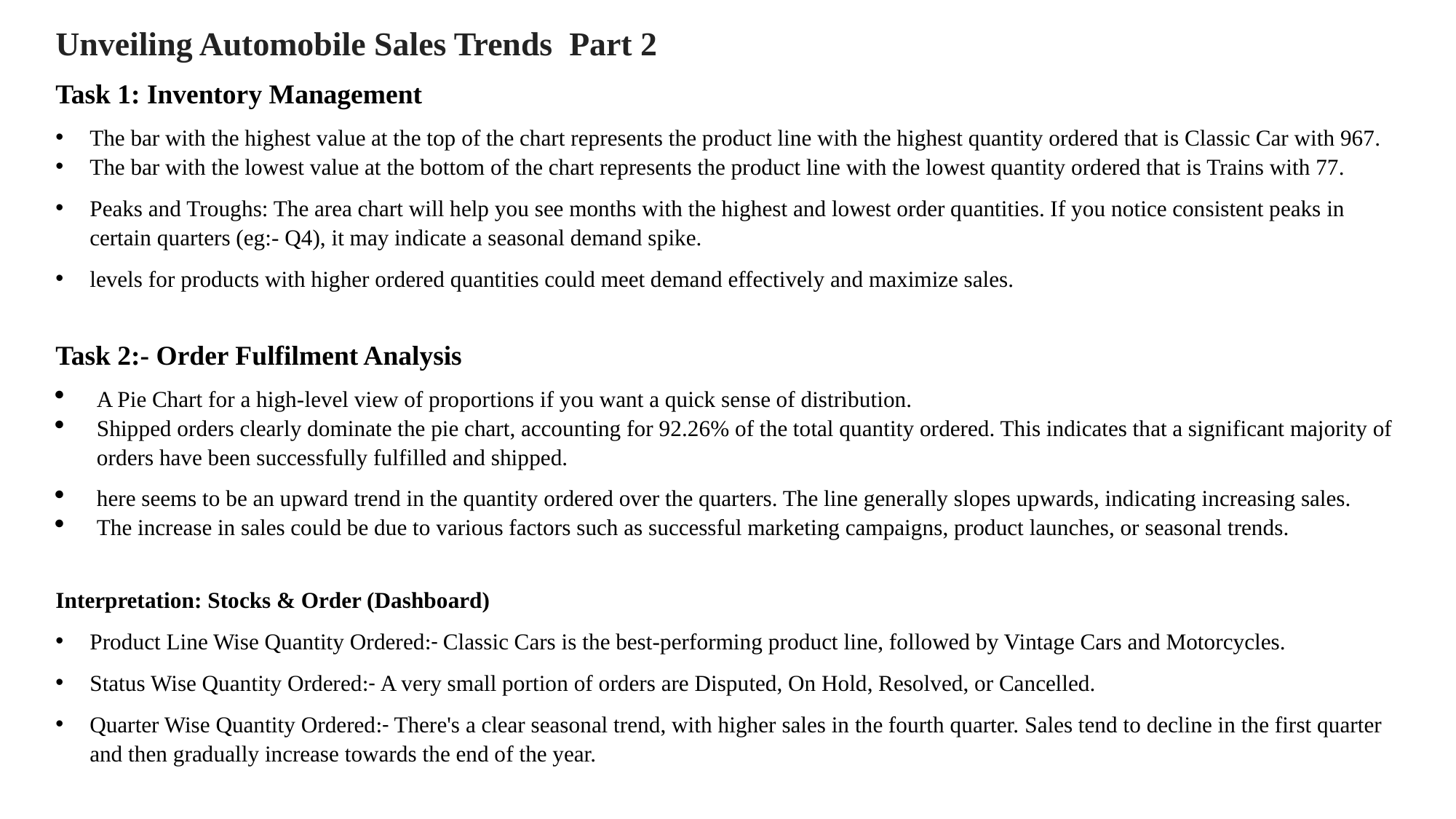

Unveiling Automobile Sales Trends  Part 2
Task 1: Inventory Management
The bar with the highest value at the top of the chart represents the product line with the highest quantity ordered that is Classic Car with 967.
The bar with the lowest value at the bottom of the chart represents the product line with the lowest quantity ordered that is Trains with 77.
Peaks and Troughs: The area chart will help you see months with the highest and lowest order quantities. If you notice consistent peaks in certain quarters (eg:- Q4), it may indicate a seasonal demand spike.
levels for products with higher ordered quantities could meet demand effectively and maximize sales.

Task 2:- Order Fulfilment Analysis
A Pie Chart for a high-level view of proportions if you want a quick sense of distribution.
Shipped orders clearly dominate the pie chart, accounting for 92.26% of the total quantity ordered. This indicates that a significant majority of orders have been successfully fulfilled and shipped.
here seems to be an upward trend in the quantity ordered over the quarters. The line generally slopes upwards, indicating increasing sales.
The increase in sales could be due to various factors such as successful marketing campaigns, product launches, or seasonal trends.

Interpretation: Stocks & Order (Dashboard)
Product Line Wise Quantity Ordered:- Classic Cars is the best-performing product line, followed by Vintage Cars and Motorcycles.
Status Wise Quantity Ordered:- A very small portion of orders are Disputed, On Hold, Resolved, or Cancelled.
Quarter Wise Quantity Ordered:- There's a clear seasonal trend, with higher sales in the fourth quarter. Sales tend to decline in the first quarter and then gradually increase towards the end of the year.